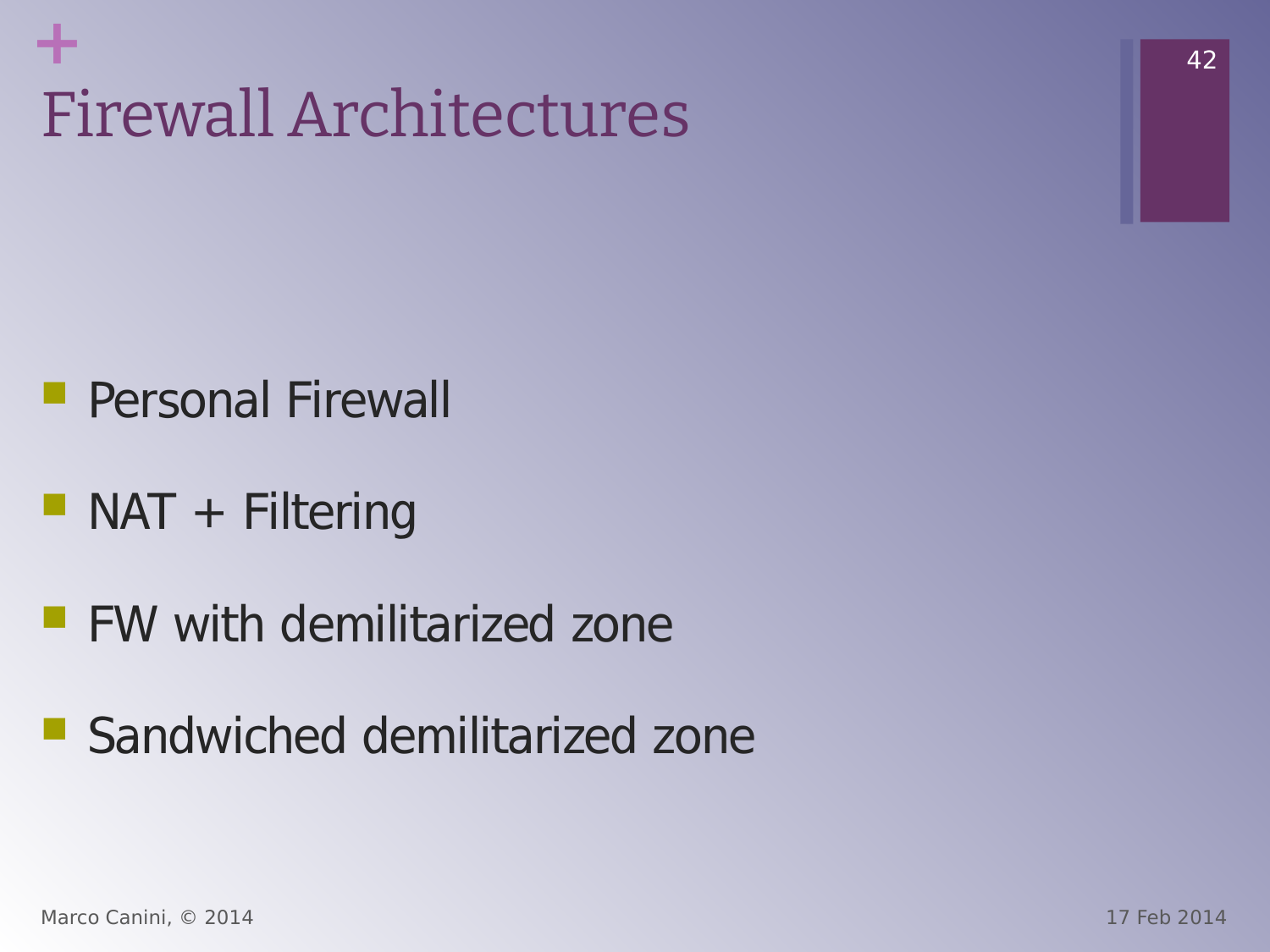

42
# Firewall Architectures
Personal Firewall
NAT + Filtering
FW with demilitarized zone
Sandwiched demilitarized zone
Marco Canini, © 2014
17 Feb 2014